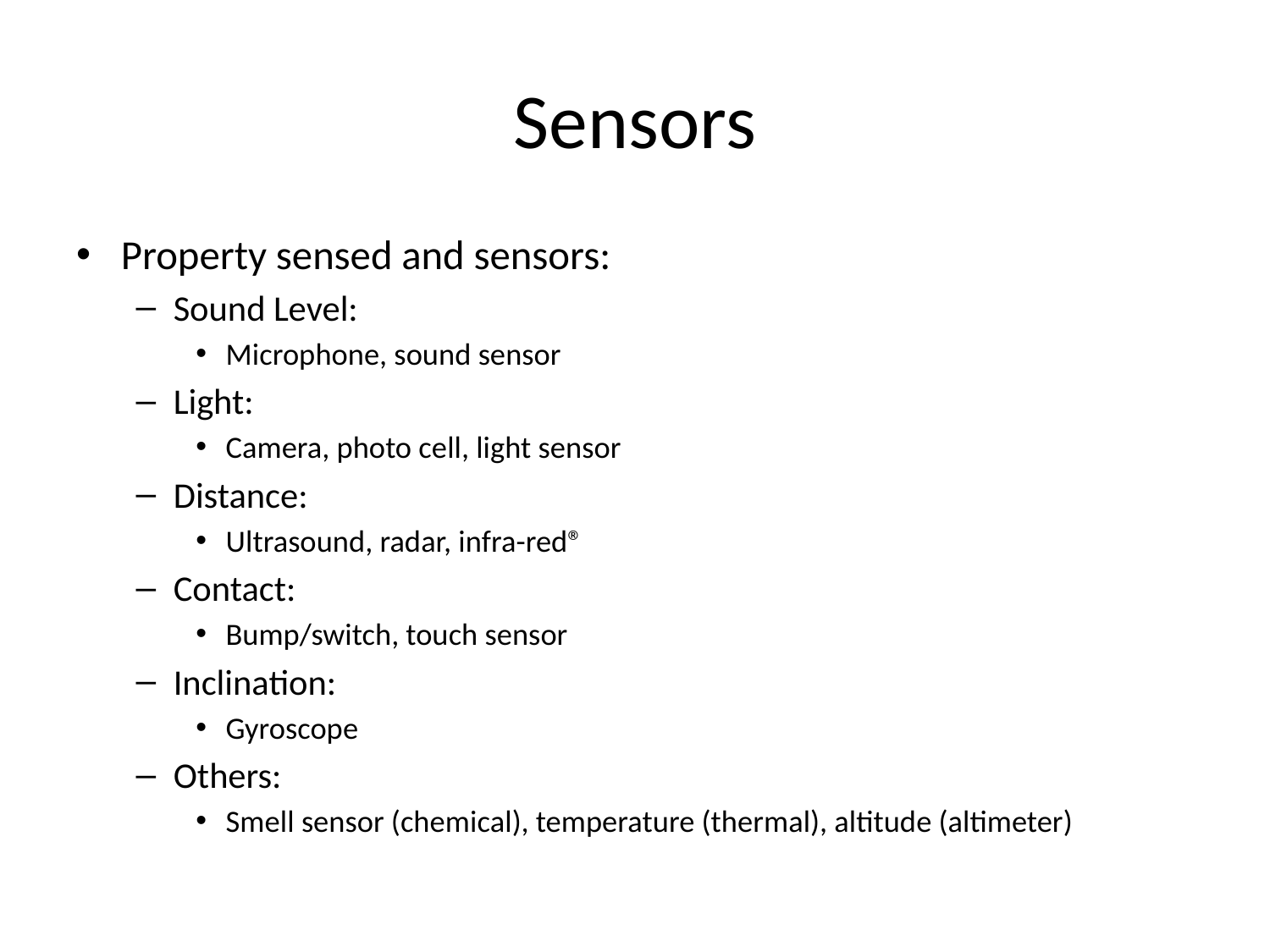

# Sensors
Property sensed and sensors:
Sound Level:
Microphone, sound sensor
Light:
Camera, photo cell, light sensor
Distance:
Ultrasound, radar, infra-red®
Contact:
Bump/switch, touch sensor
Inclination:
Gyroscope
Others:
Smell sensor (chemical), temperature (thermal), altitude (altimeter)